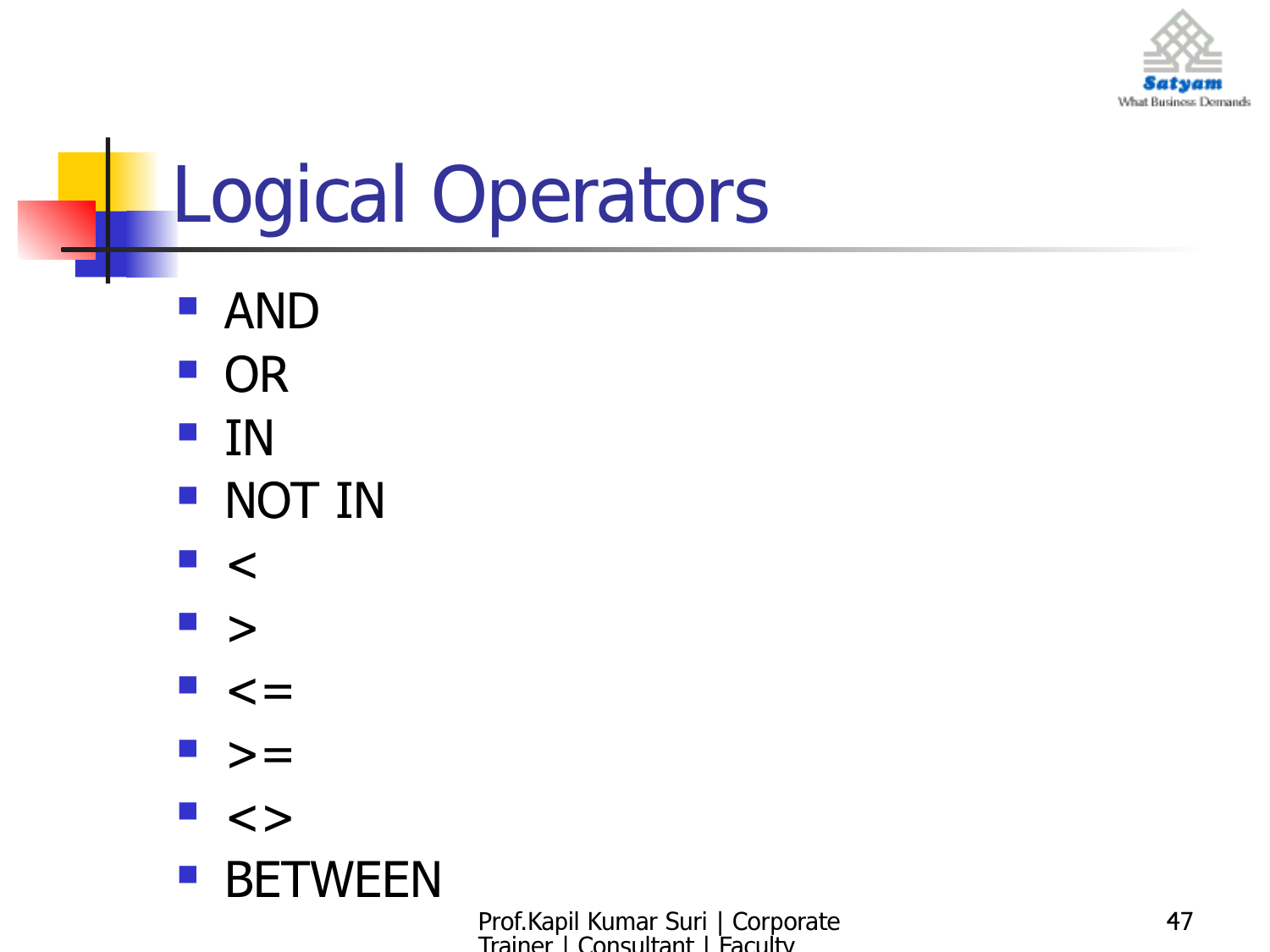

# Logical Operators
AND
OR
IN
NOT IN
<
>
<=
>=
<>
BETWEEN
Prof.Kapil Kumar Suri | Corporate Trainer | Consultant | Faculty
47